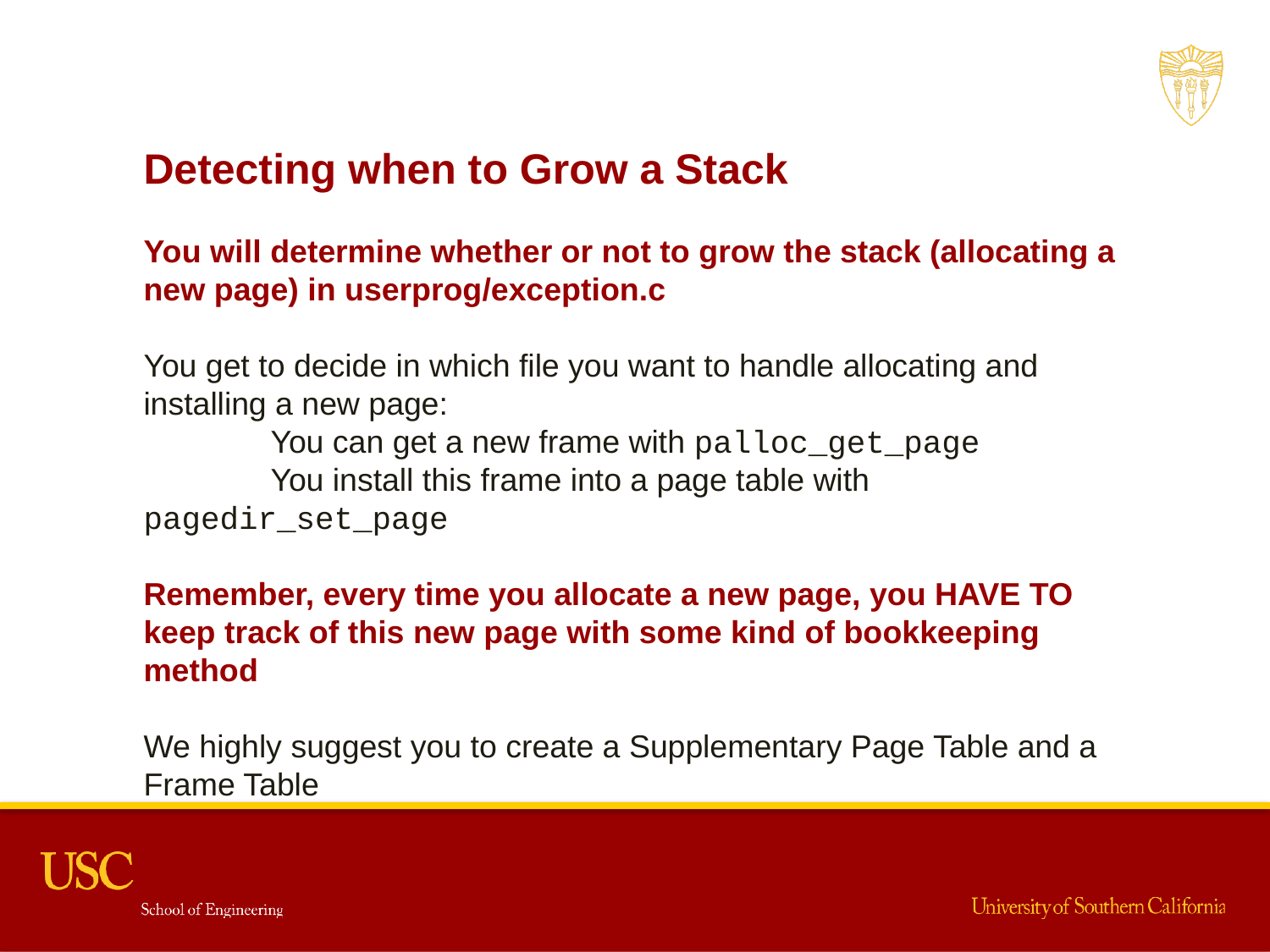

Detecting when to Grow a Stack

You will determine whether or not to grow the stack (allocating a new page) in userprog/exception.c

You get to decide in which file you want to handle allocating and installing a new page:
	You can get a new frame with palloc_get_page
	You install this frame into a page table with pagedir_set_page

Remember, every time you allocate a new page, you HAVE TO keep track of this new page with some kind of bookkeeping method

We highly suggest you to create a Supplementary Page Table and a Frame Table